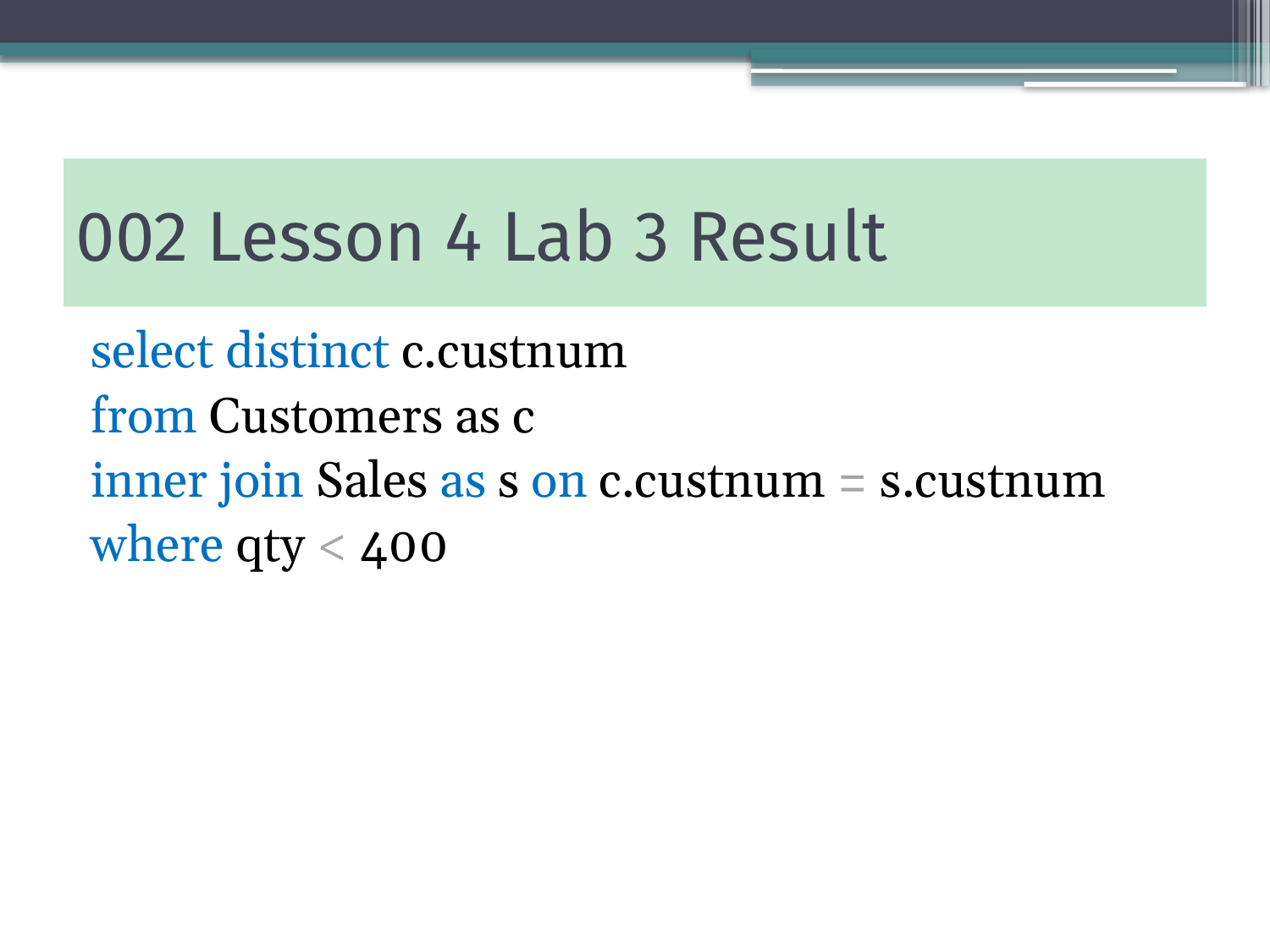

# 002 Lesson 4 Lab 3 Result
select distinct c.custnum
from Customers as c
inner join Sales as s on c.custnum = s.custnum
where qty < 400